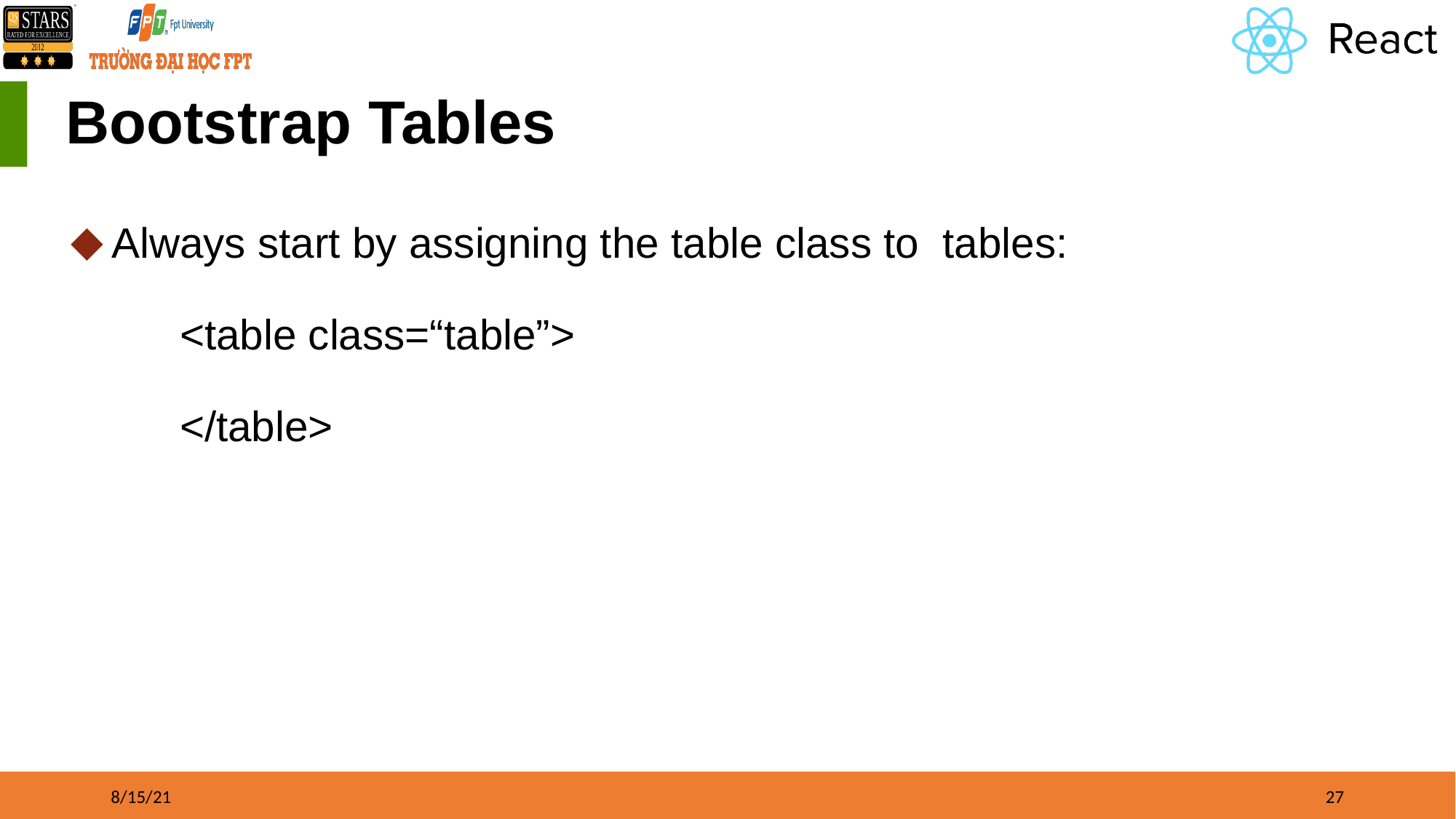

# Bootstrap Tables
Always start by assigning the table class to  tables:
	<table class=“table”>
	</table>
8/15/21
27